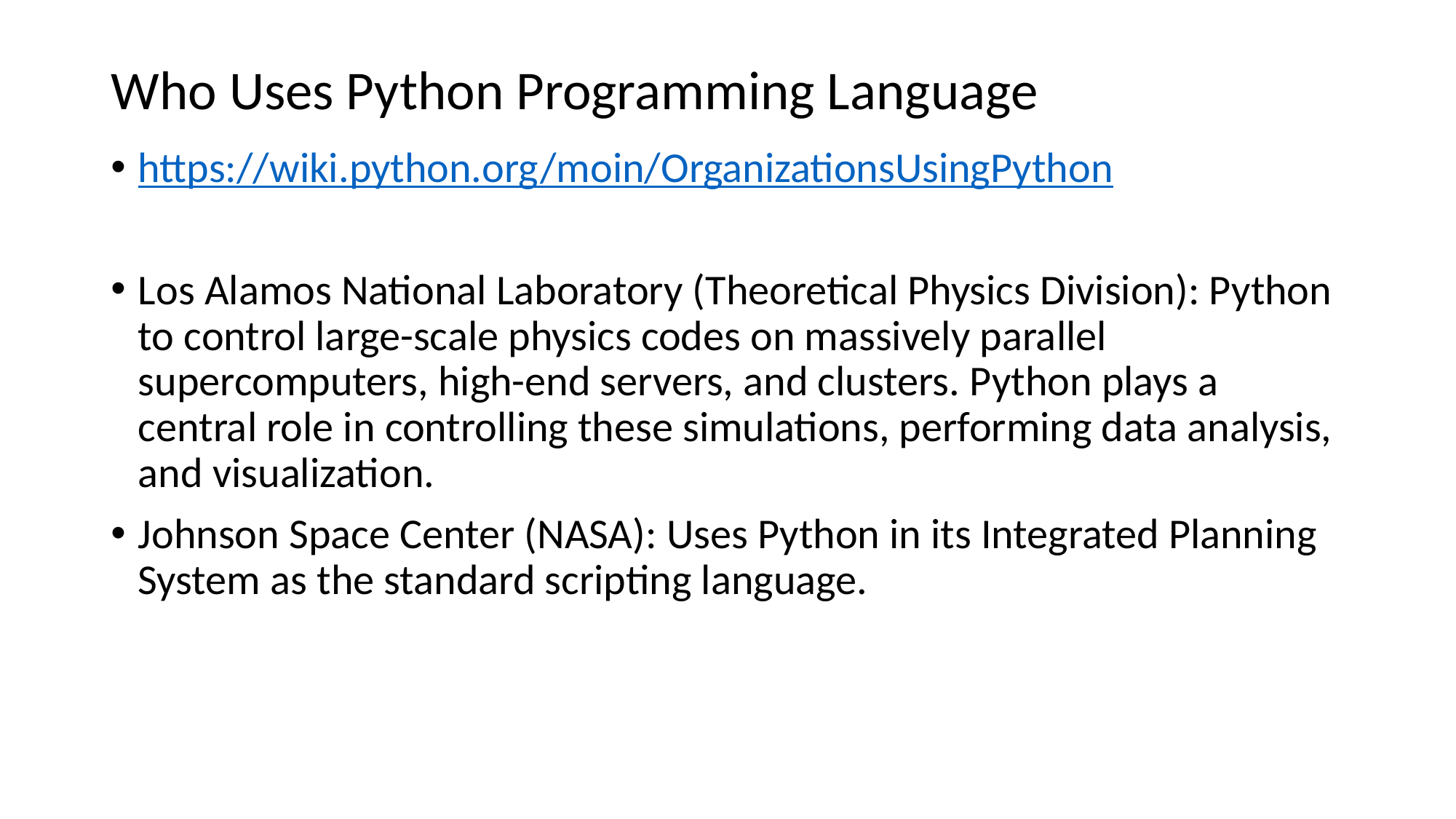

# Who Uses Python Programming Language
https://wiki.python.org/moin/OrganizationsUsingPython

Los Alamos National Laboratory (Theoretical Physics Division): Python to control large-scale physics codes on massively parallel supercomputers, high-end servers, and clusters. Python plays a central role in controlling these simulations, performing data analysis, and visualization.
Johnson Space Center (NASA): Uses Python in its Integrated Planning System as the standard scripting language.